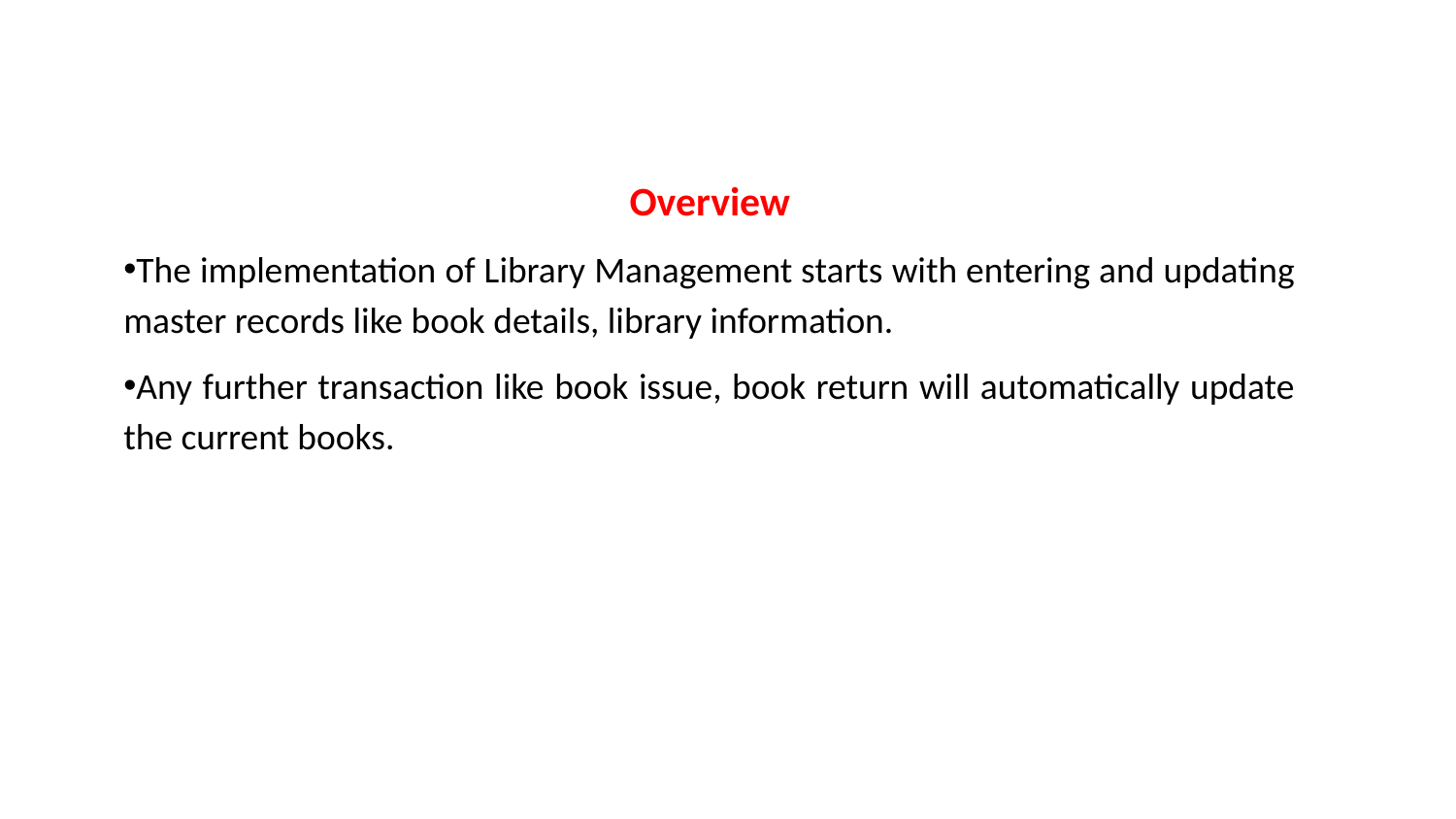

Overview
The implementation of Library Management starts with entering and updating master records like book details, library information.
Any further transaction like book issue, book return will automatically update the current books.